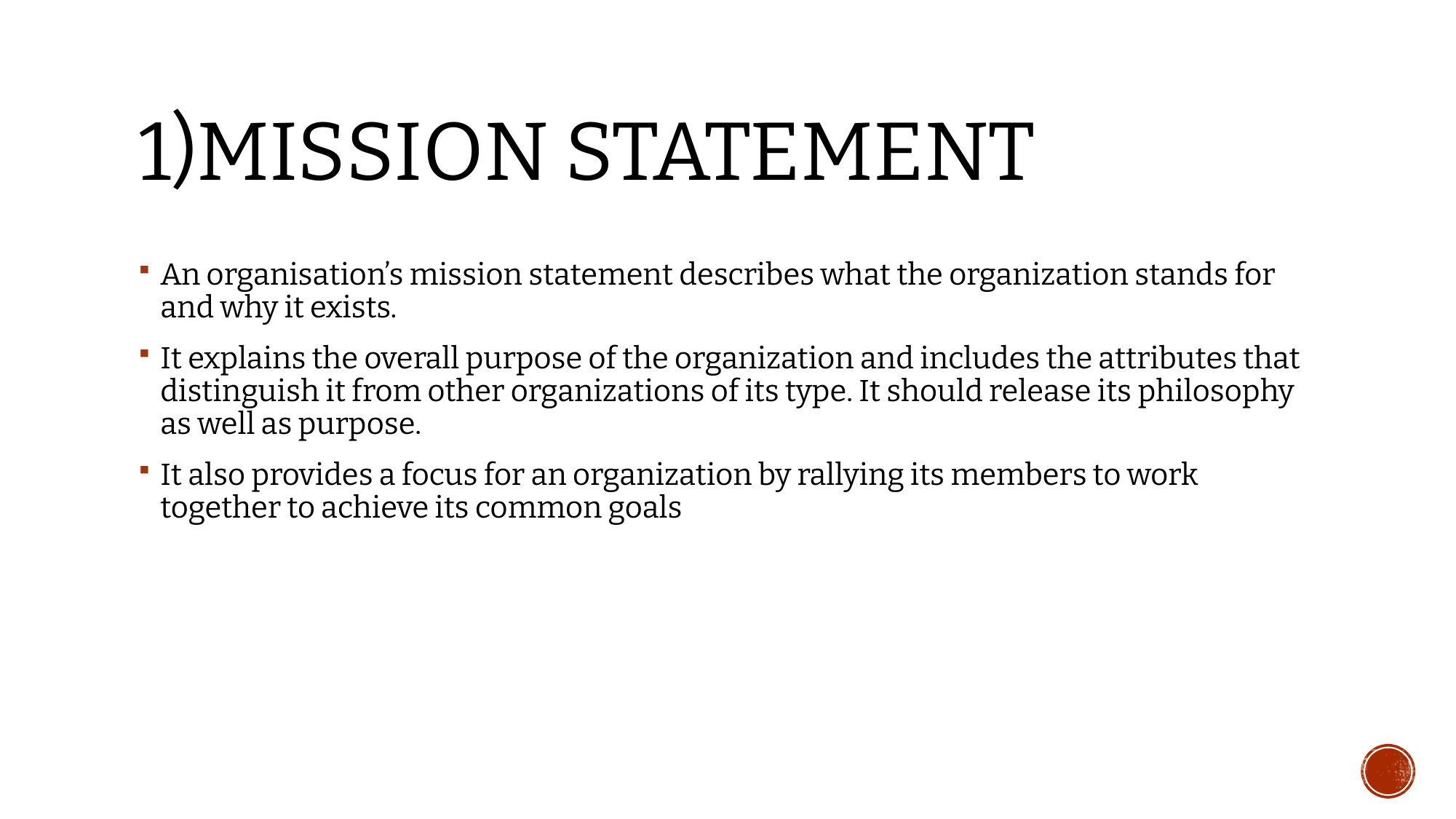

# 1)MISSION STATEMENT
An organisation’s mission statement describes what the organization stands for and why it exists.
It explains the overall purpose of the organization and includes the attributes that distinguish it from other organizations of its type. It should release its philosophy as well as purpose.
It also provides a focus for an organization by rallying its members to work together to achieve its common goals